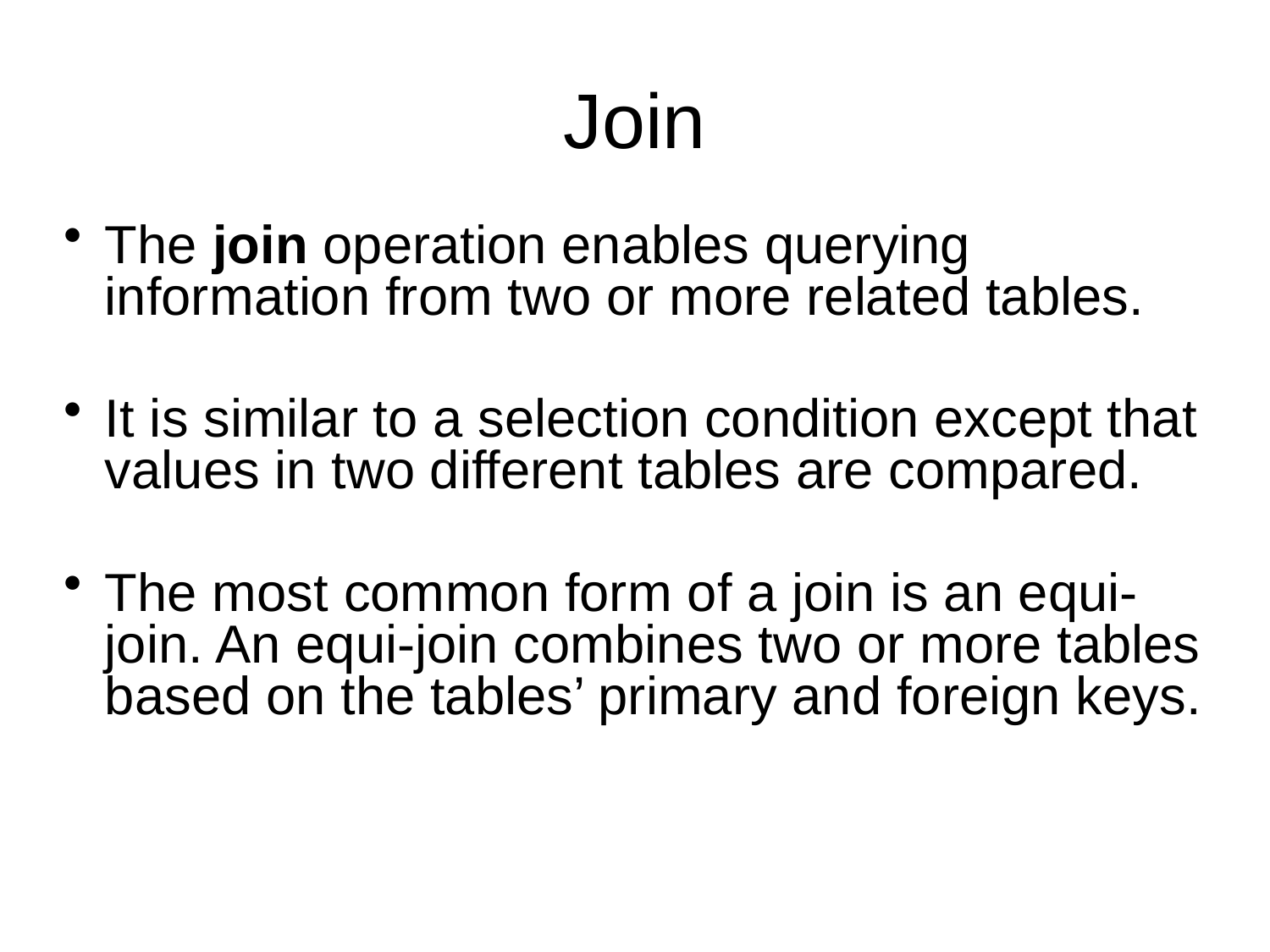

# Join
The join operation enables querying information from two or more related tables.

It is similar to a selection condition except that values in two different tables are compared.

The most common form of a join is an equi-join. An equi-join combines two or more tables based on the tables’ primary and foreign keys.